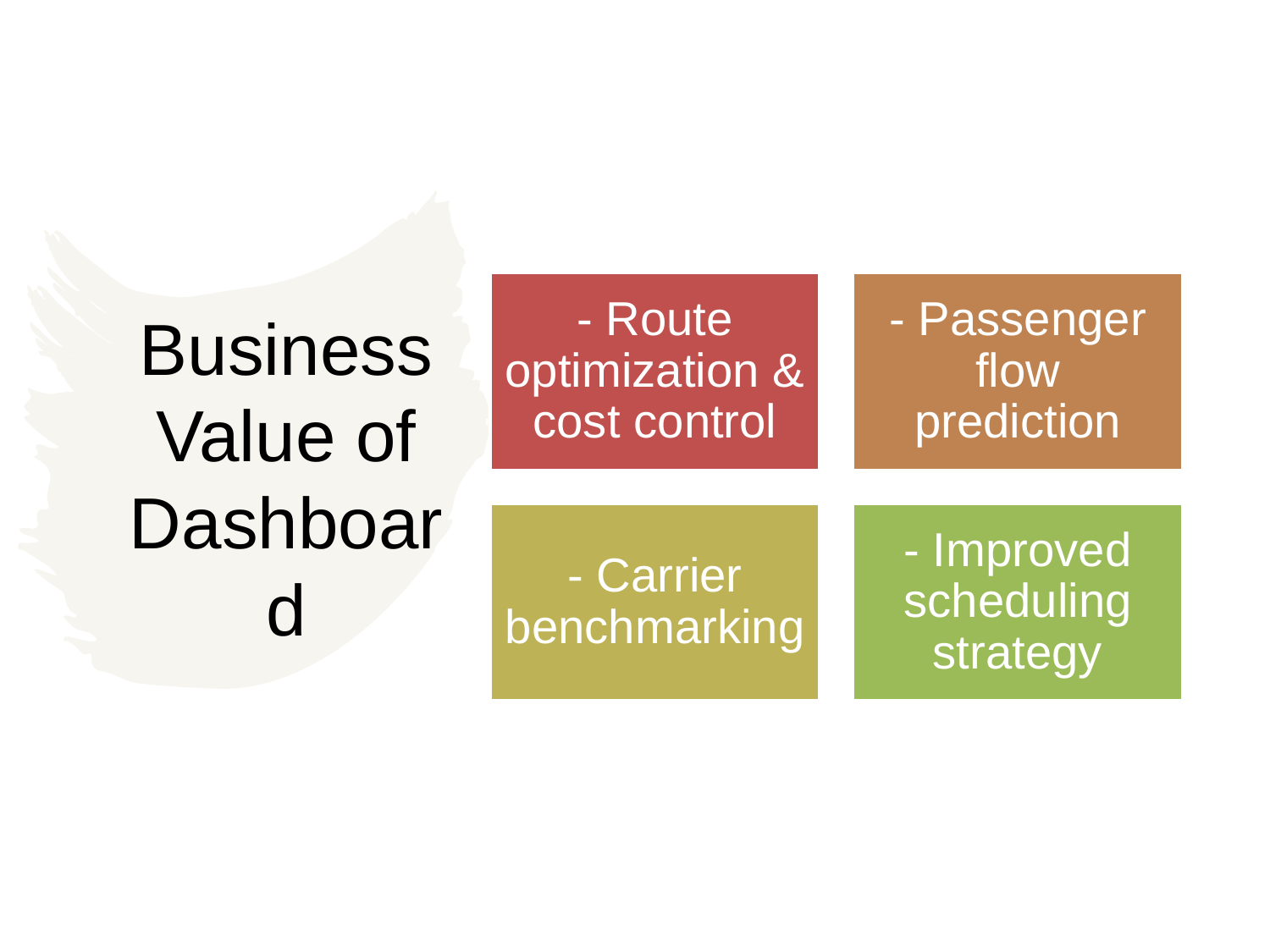

# Business Value of Dashboard
- Route optimization & cost control
- Passenger flow prediction
- Carrier benchmarking
- Improved scheduling strategy